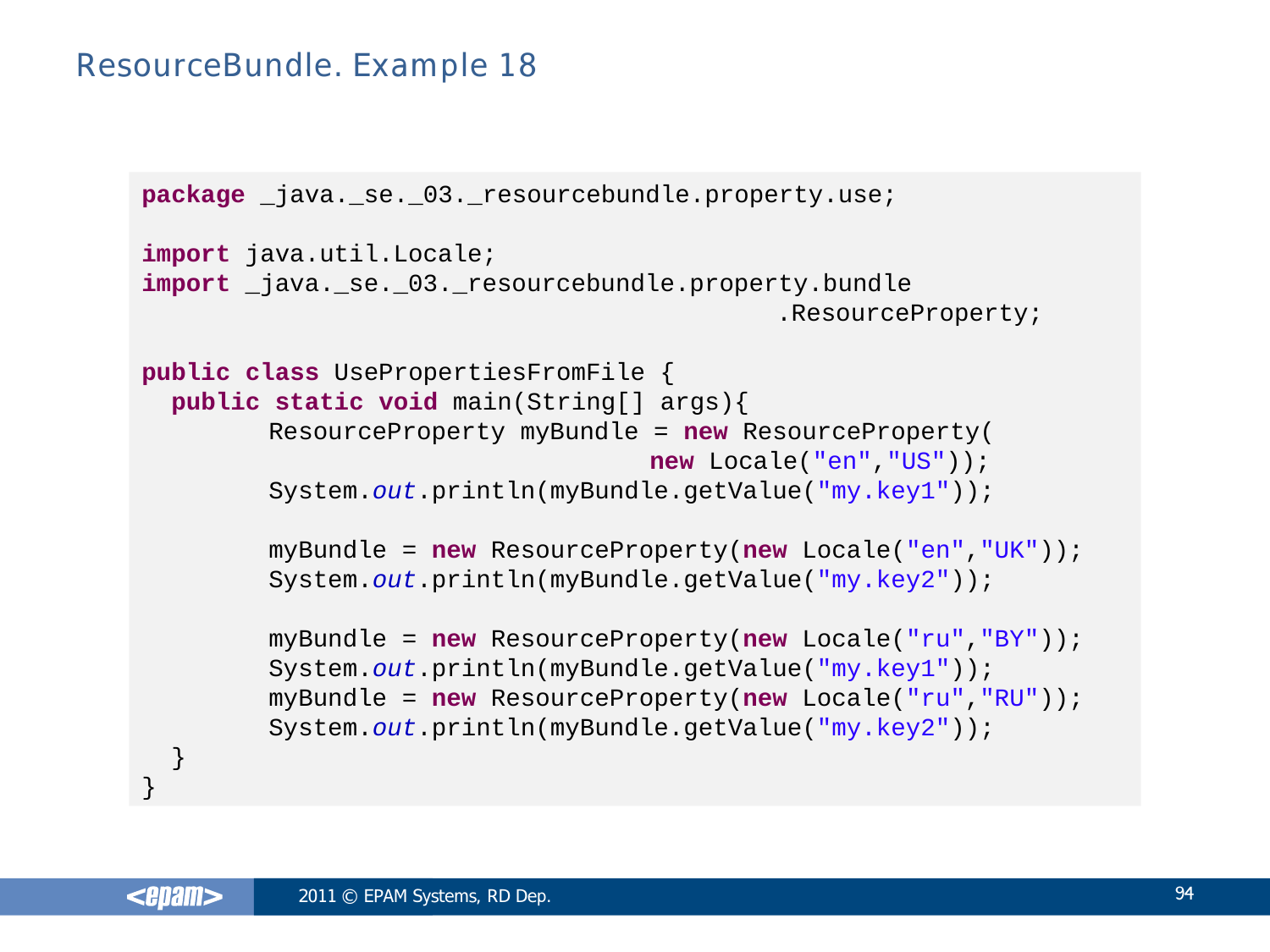

# ResourceBundle. Example 18
package _java._se._03._resourcebundle.property.use;

import java.util.Locale;
import _java._se._03._resourcebundle.property.bundle
					.ResourceProperty;

public class UsePropertiesFromFile {
  public static void main(String[] args){
	ResourceProperty myBundle = new ResourceProperty(
				new Locale("en","US"));
	System.out.println(myBundle.getValue("my.key1"));

	myBundle = new ResourceProperty(new Locale("en","UK"));
	System.out.println(myBundle.getValue("my.key2"));

	myBundle = new ResourceProperty(new Locale("ru","BY"));
	System.out.println(myBundle.getValue("my.key1"));
	myBundle = new ResourceProperty(new Locale("ru","RU"));
	System.out.println(myBundle.getValue("my.key2"));
  }
}
94
2011 © EPAM Systems, RD Dep.